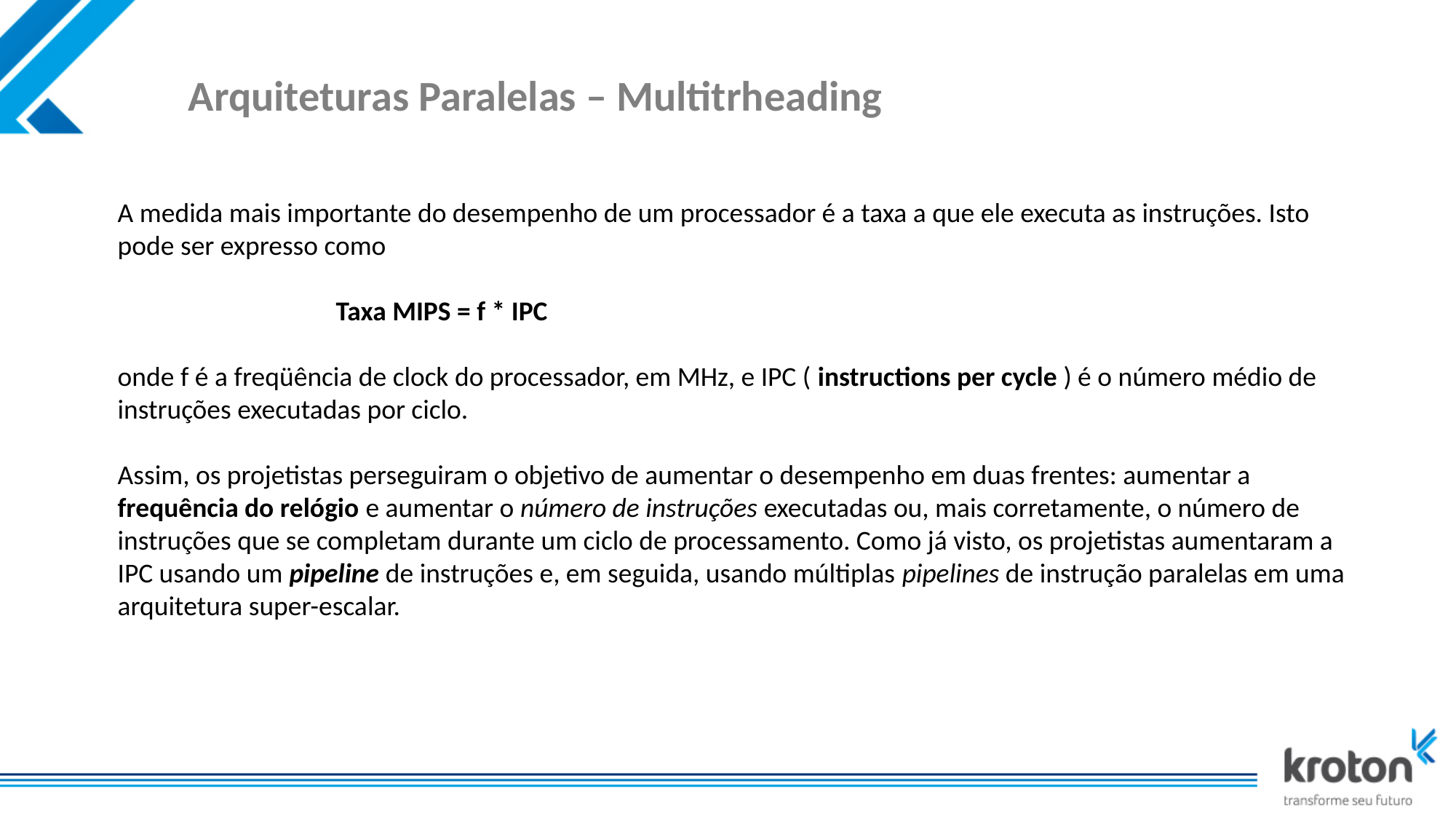

# Arquiteturas Paralelas – Multitrheading
A medida mais importante do desempenho de um processador é a taxa a que ele executa as instruções. Isto pode ser expresso como

		Taxa MIPS = f * IPC

onde f é a freqüência de clock do processador, em MHz, e IPC ( instructions per cycle ) é o número médio de instruções executadas por ciclo.

Assim, os projetistas perseguiram o objetivo de aumentar o desempenho em duas frentes: aumentar a frequência do relógio e aumentar o número de instruções executadas ou, mais corretamente, o número de instruções que se completam durante um ciclo de processamento. Como já visto, os projetistas aumentaram a IPC usando um pipeline de instruções e, em seguida, usando múltiplas pipelines de instrução paralelas em uma arquitetura super-escalar.